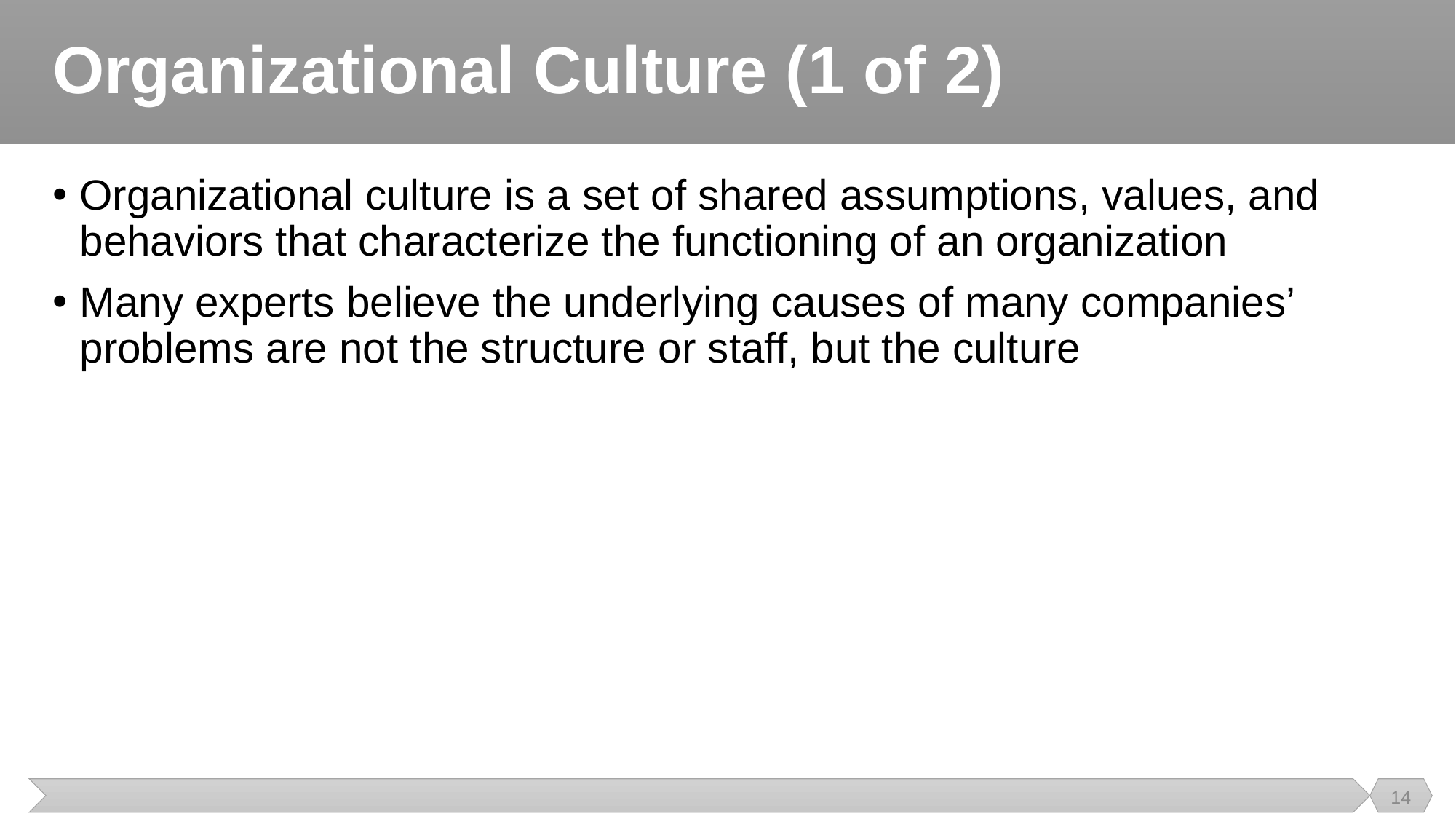

# Organizational Culture (1 of 2)
Organizational culture is a set of shared assumptions, values, and behaviors that characterize the functioning of an organization
Many experts believe the underlying causes of many companies’ problems are not the structure or staff, but the culture

14